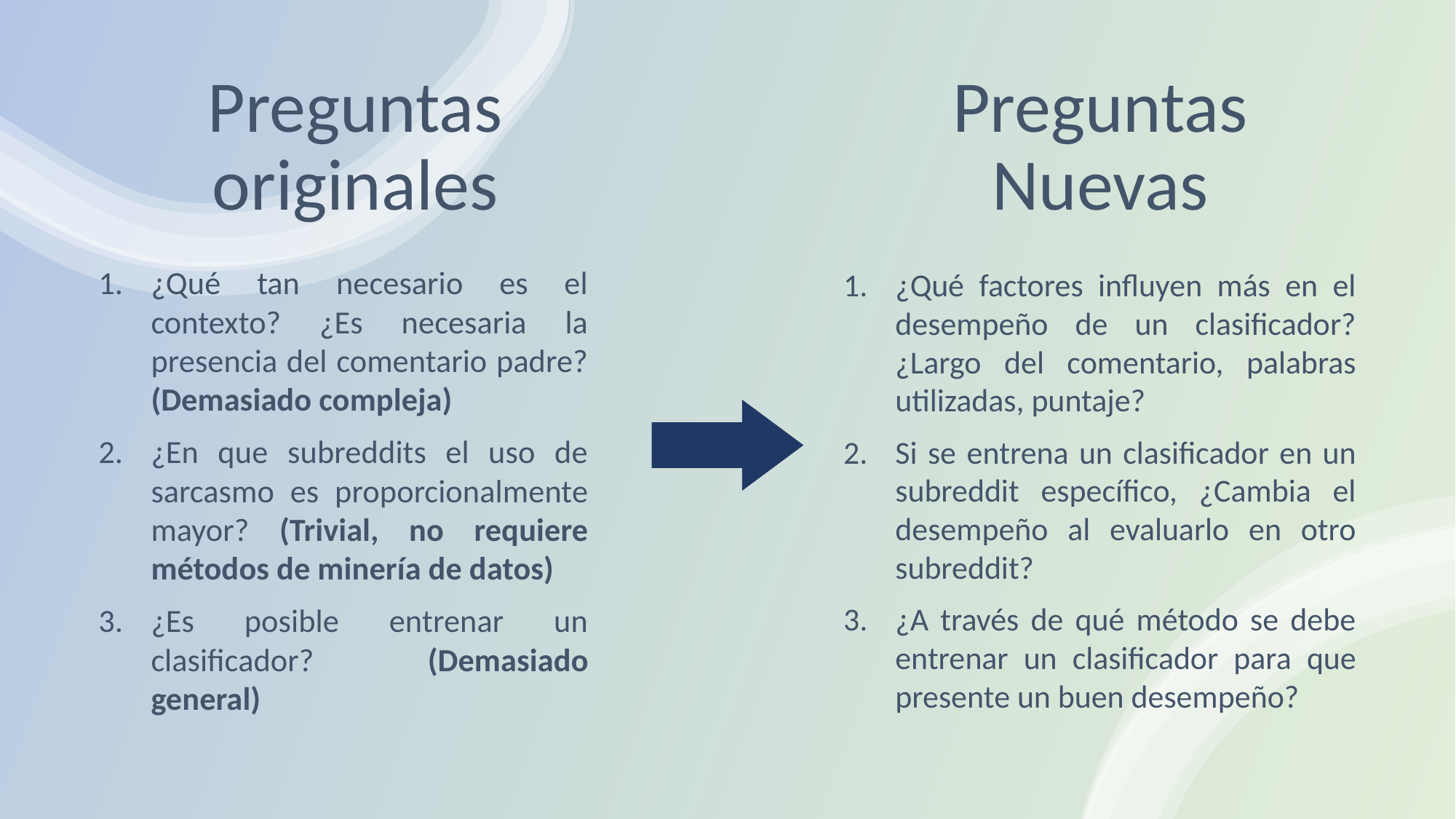

# Preguntas originales
Preguntas Nuevas
¿Qué tan necesario es el contexto? ¿Es necesaria la presencia del comentario padre? (Demasiado compleja)
¿En que subreddits el uso de sarcasmo es proporcionalmente mayor? (Trivial, no requiere métodos de minería de datos)
¿Es posible entrenar un clasificador? (Demasiado general)
¿Qué factores influyen más en el desempeño de un clasificador? ¿Largo del comentario, palabras utilizadas, puntaje?
Si se entrena un clasificador en un subreddit específico, ¿Cambia el desempeño al evaluarlo en otro subreddit?
¿A través de qué método se debe entrenar un clasificador para que presente un buen desempeño?